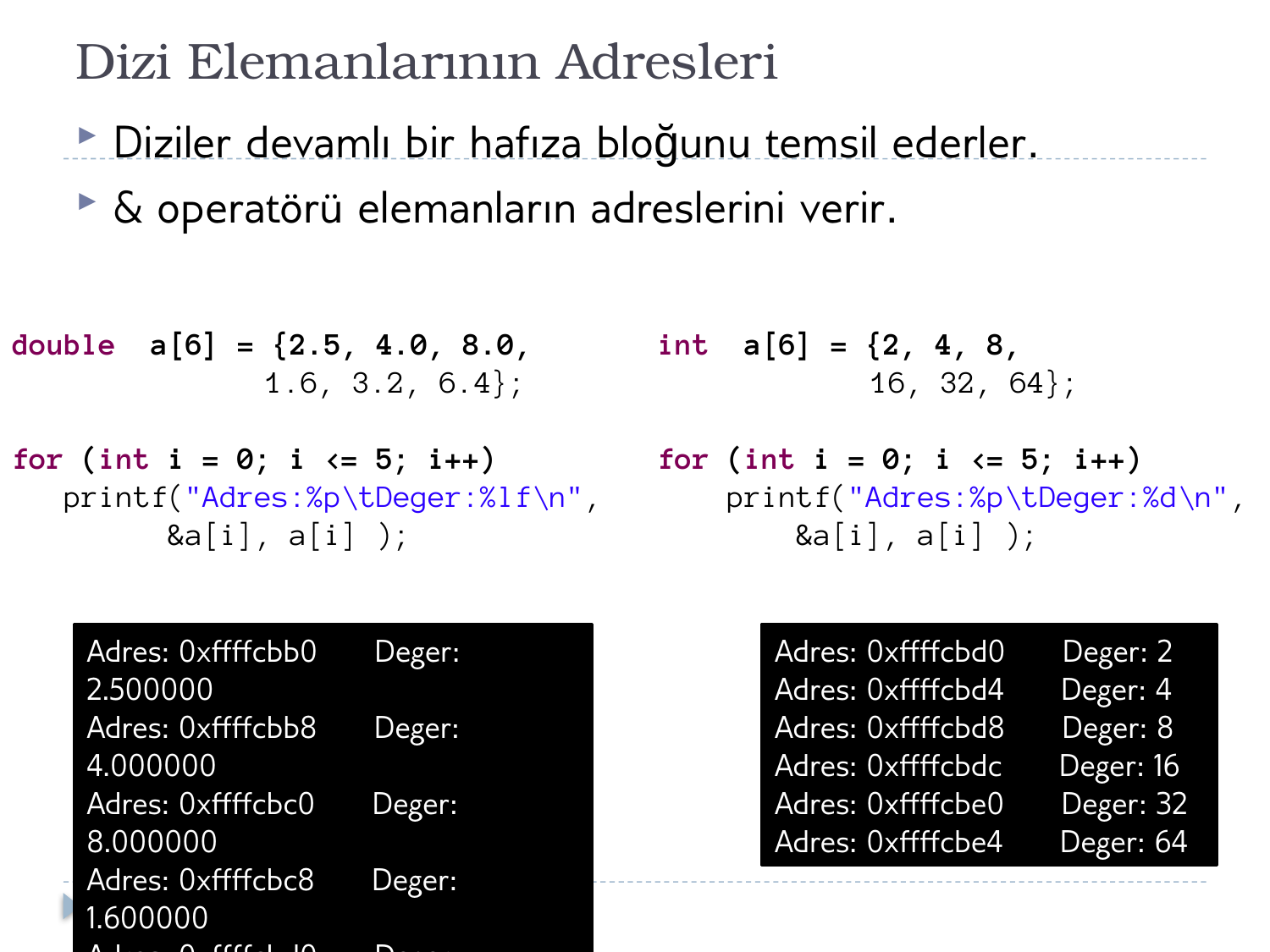

# Dizi Elemanlarının Adresleri
Diziler devamlı bir hafıza bloğunu temsil ederler.
& operatörü elemanların adreslerini verir.
int  a[6] = {2, 4, 8,
	     16, 32, 64};

for (int i = 0; i <= 5; i++)
    printf("Adres:%p\tDeger:%d\n",
        &a[i], a[i] );
double  a[6] = {2.5, 4.0, 8.0,
		1.6, 3.2, 6.4};

for (int i = 0; i <= 5; i++)
   printf("Adres:%p\tDeger:%lf\n",
         &a[i], a[i] );
Adres: 0xffffcbb0      Deger: 2.500000
Adres: 0xffffcbb8      Deger: 4.000000
Adres: 0xffffcbc0      Deger: 8.000000
Adres: 0xffffcbc8      Deger: 1.600000
Adres: 0xffffcbd0      Deger: 3.200000
Adres: 0xffffcbd8      Deger: 6.400000
Adres: 0xffffcbd0      Deger: 2
Adres: 0xffffcbd4      Deger: 4
Adres: 0xffffcbd8      Deger: 8
Adres: 0xffffcbdc      Deger: 16
Adres: 0xffffcbe0      Deger: 32
Adres: 0xffffcbe4      Deger: 64